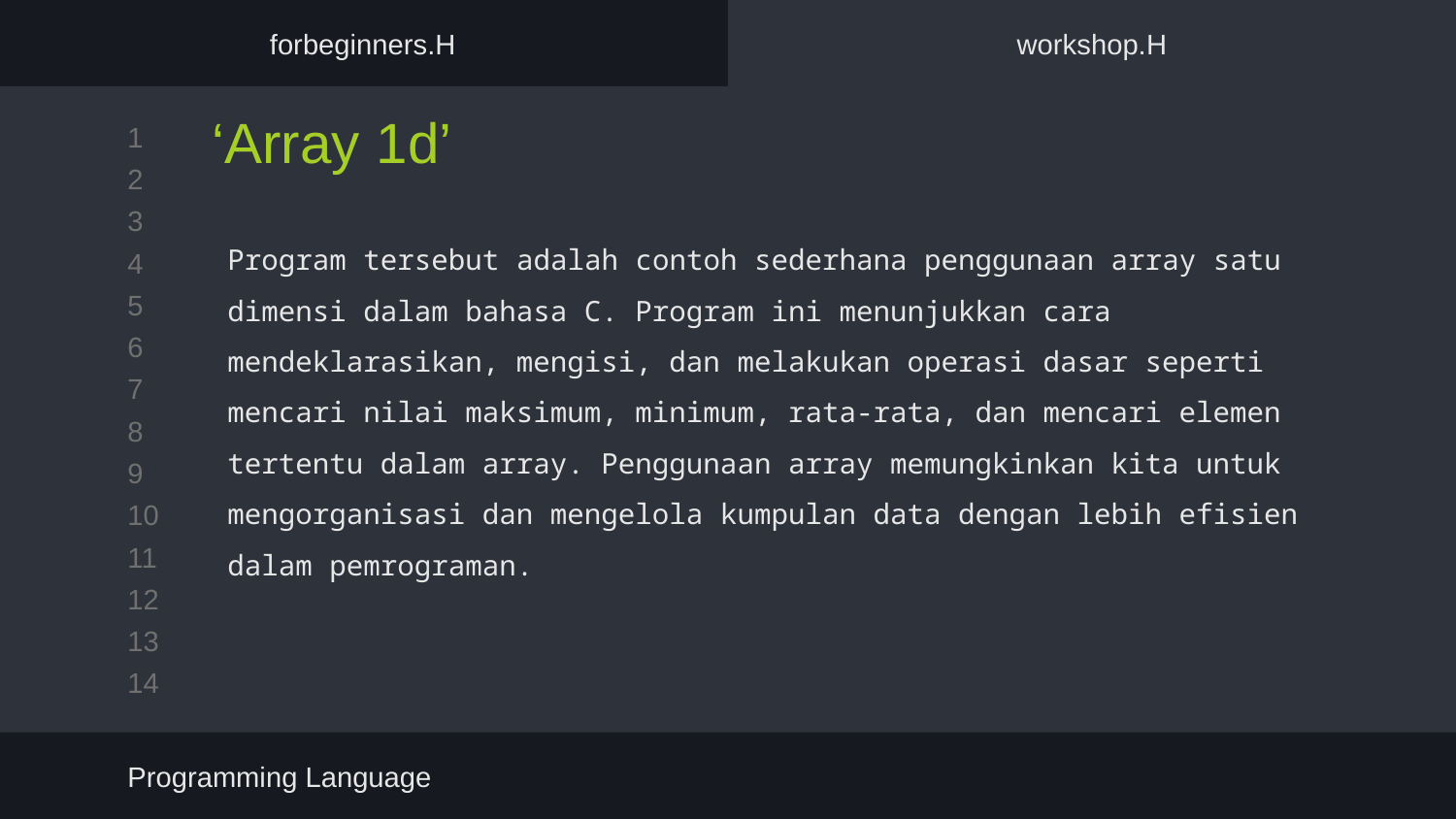

forbeginners.H
workshop.H
 ‘Array 1d’
Program tersebut adalah contoh sederhana penggunaan array satu dimensi dalam bahasa C. Program ini menunjukkan cara mendeklarasikan, mengisi, dan melakukan operasi dasar seperti mencari nilai maksimum, minimum, rata-rata, dan mencari elemen tertentu dalam array. Penggunaan array memungkinkan kita untuk mengorganisasi dan mengelola kumpulan data dengan lebih efisien dalam pemrograman.
Programming Language